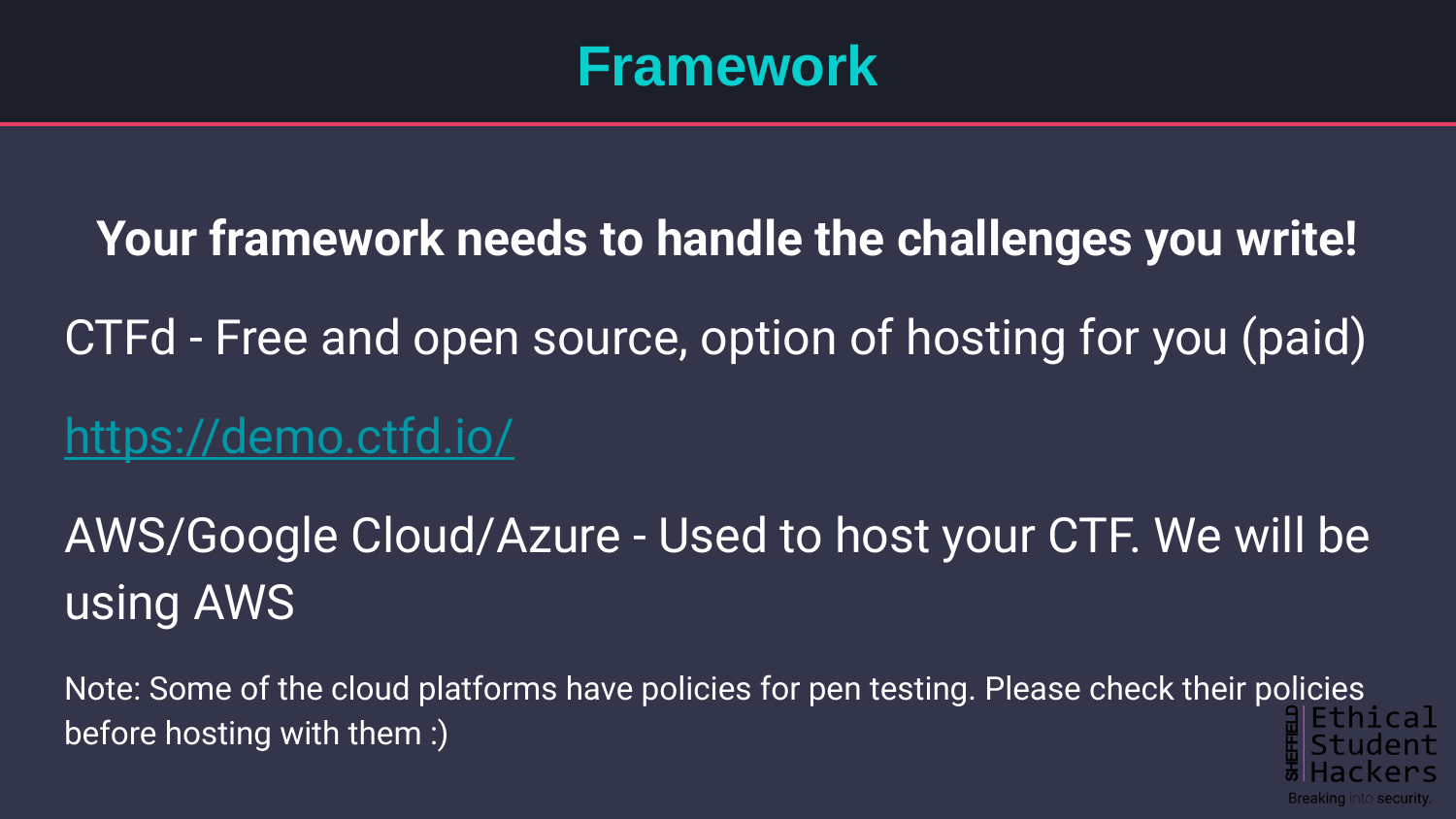

# Framework
Your framework needs to handle the challenges you write!
CTFd - Free and open source, option of hosting for you (paid)
https://demo.ctfd.io/
AWS/Google Cloud/Azure - Used to host your CTF. We will be using AWS
Note: Some of the cloud platforms have policies for pen testing. Please check their policies before hosting with them :)